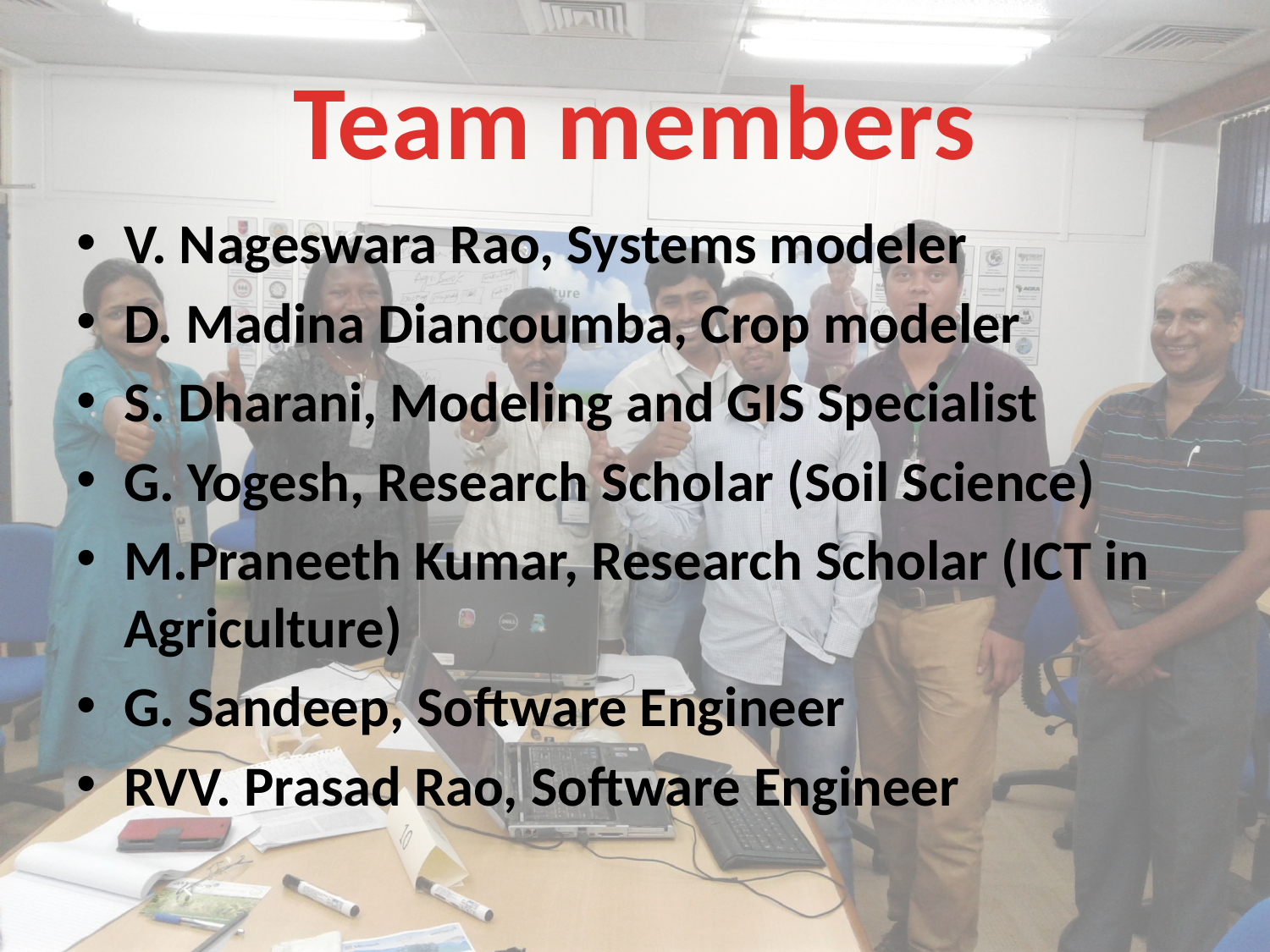

# Team members
V. Nageswara Rao, Systems modeler
D. Madina Diancoumba, Crop modeler
S. Dharani, Modeling and GIS Specialist
G. Yogesh, Research Scholar (Soil Science)
M.Praneeth Kumar, Research Scholar (ICT in Agriculture)
G. Sandeep, Software Engineer
RVV. Prasad Rao, Software Engineer